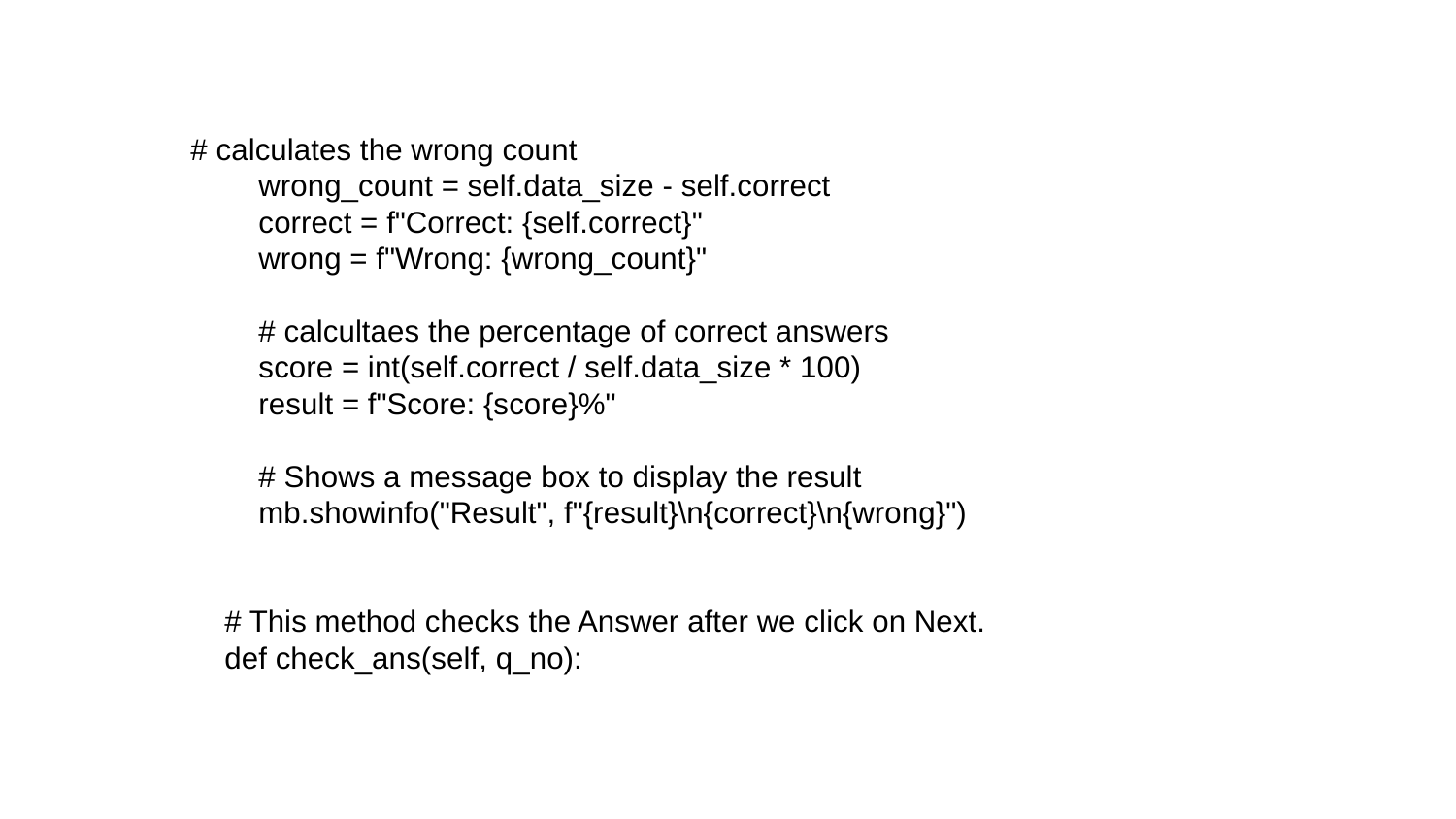

# calculates the wrong count
        wrong_count = self.data_size - self.correct
        correct = f"Correct: {self.correct}"
        wrong = f"Wrong: {wrong_count}"

        # calcultaes the percentage of correct answers
        score = int(self.correct / self.data_size * 100)
        result = f"Score: {score}%"

        # Shows a message box to display the result
        mb.showinfo("Result", f"{result}\n{correct}\n{wrong}")

    # This method checks the Answer after we click on Next.
    def check_ans(self, q_no):